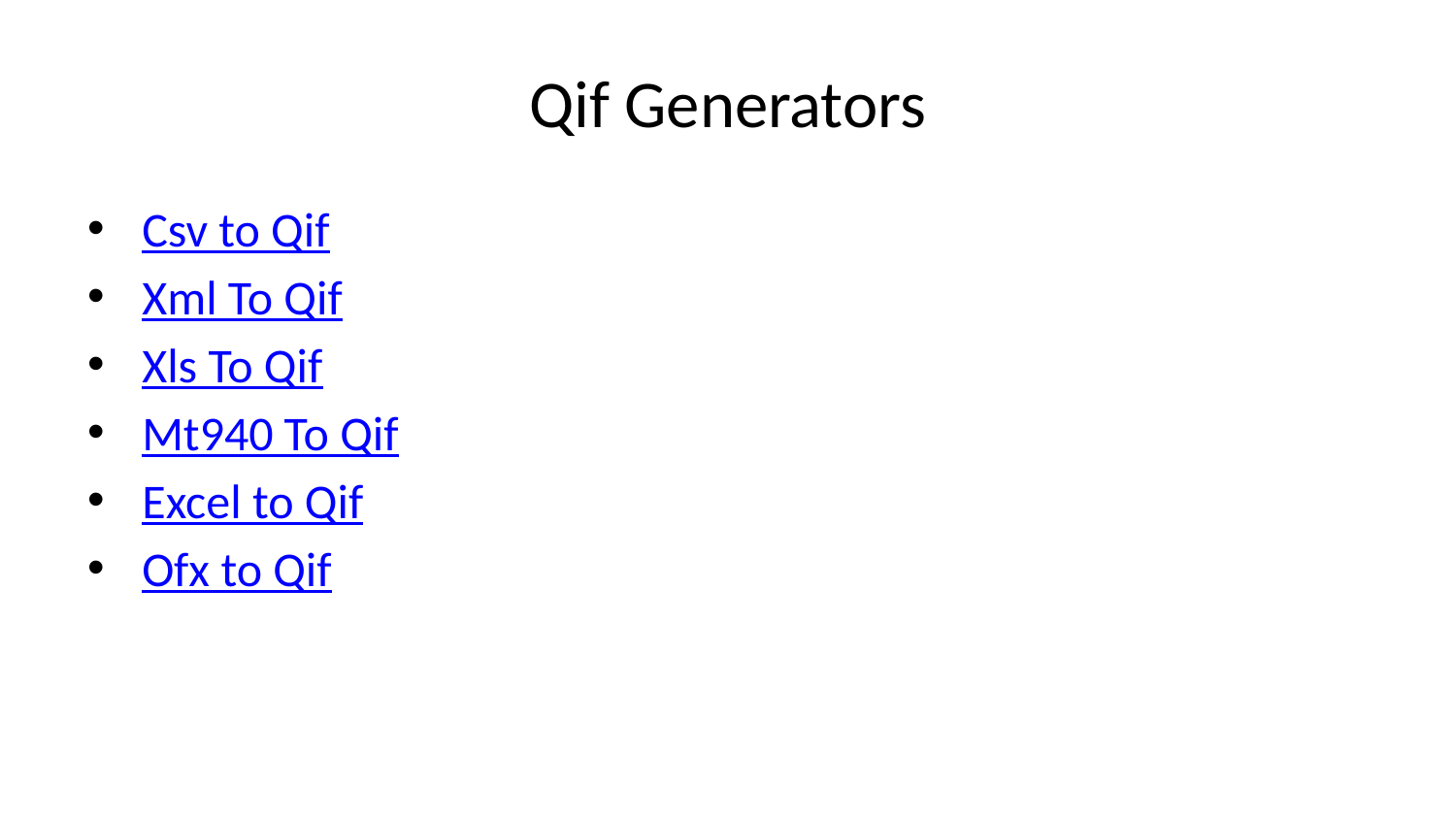

# Qif Generators
Csv to Qif
Xml To Qif
Xls To Qif
Mt940 To Qif
Excel to Qif
Ofx to Qif